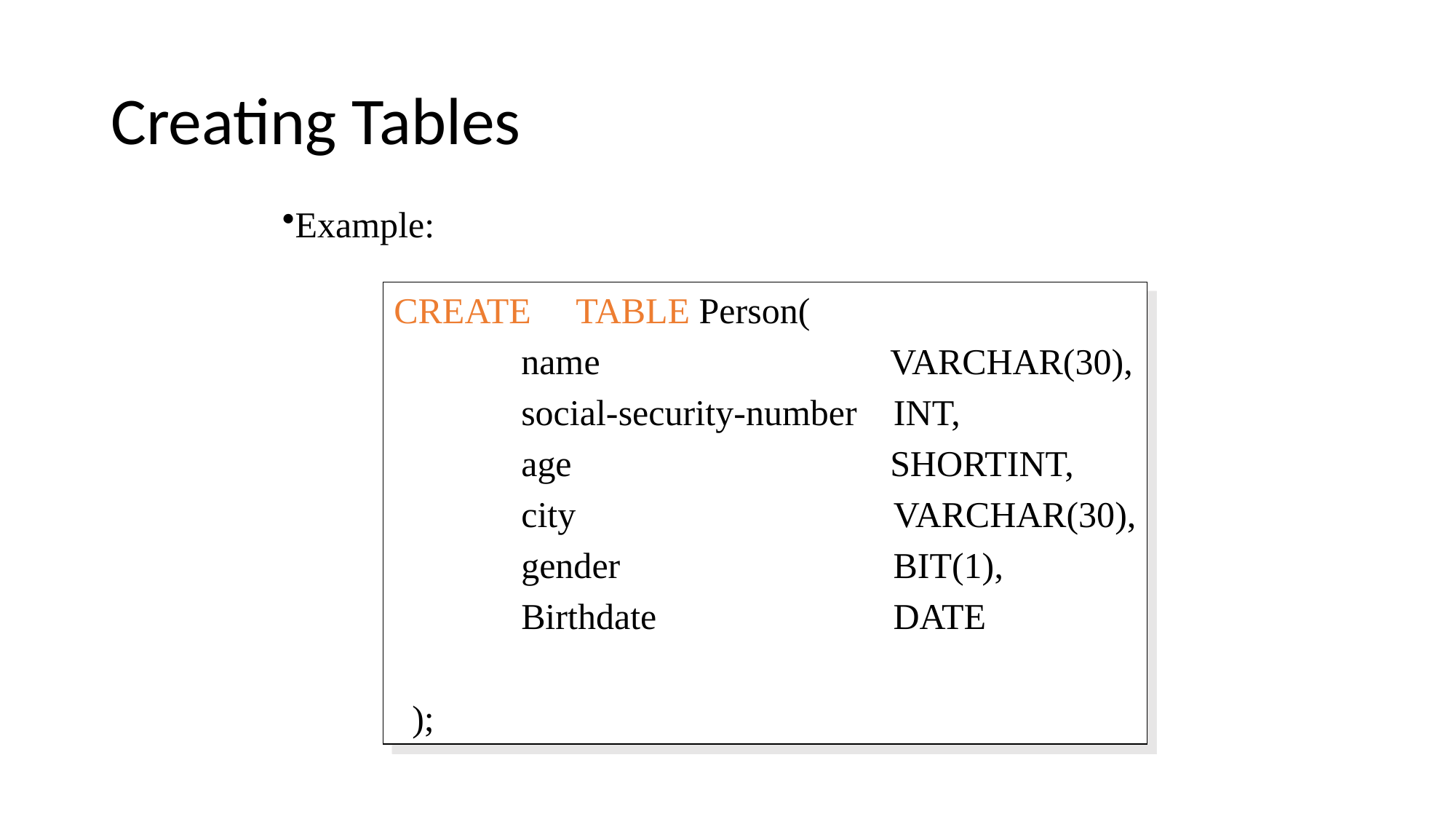

# Creating Tables
Example:
CREATE     TABLE Person(
              name                                VARCHAR(30),
              social-security-number    INT,
              age                                   SHORTINT,
              city                                   VARCHAR(30),
              gender                              BIT(1),
              Birthdate                          DATE

  );